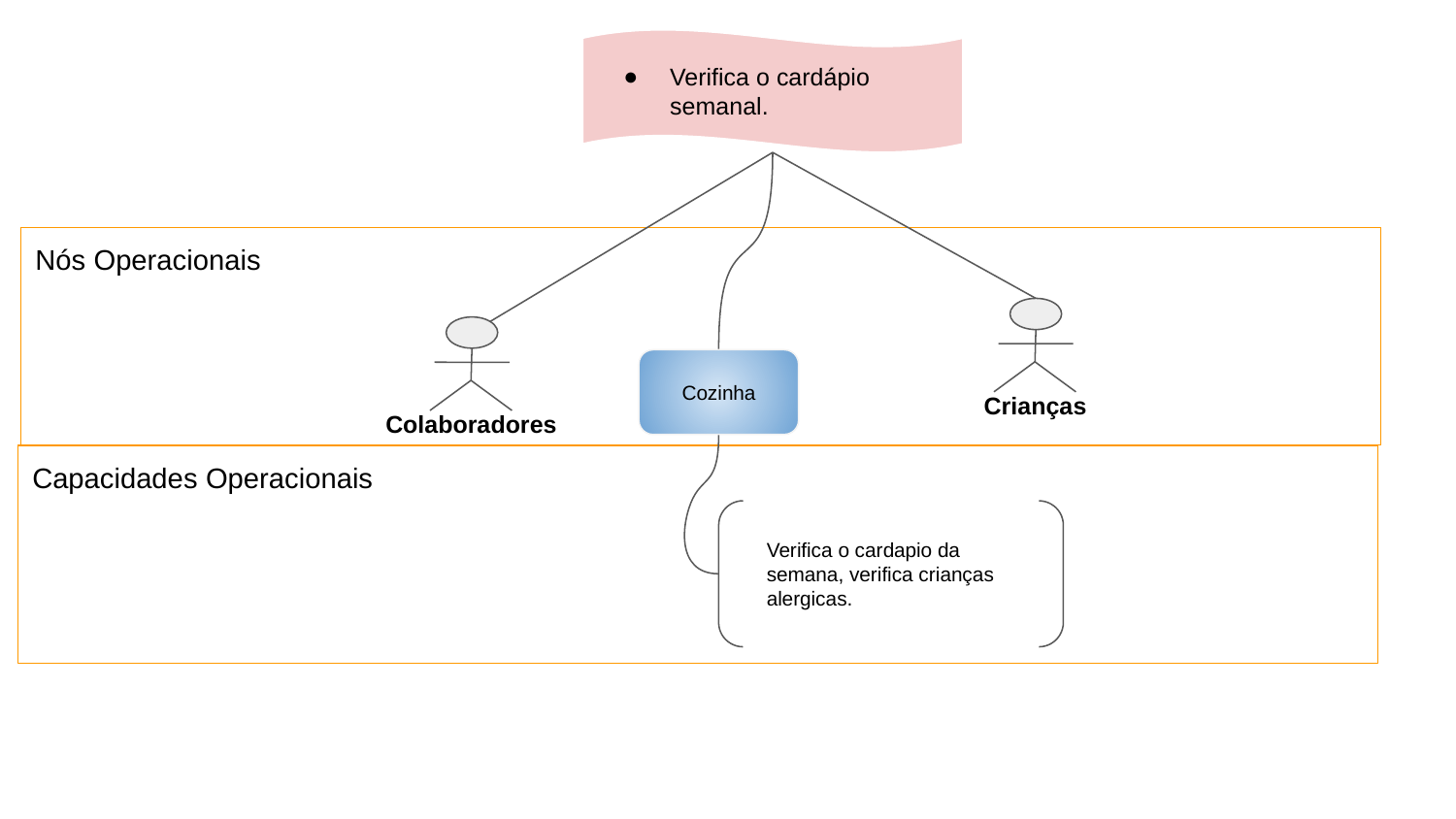

Verifica o cardápio semanal.
Nós Operacionais

Crianças

Colaboradores

Cozinha
Capacidades Operacionais
Verifica o cardapio da semana, verifica crianças alergicas.